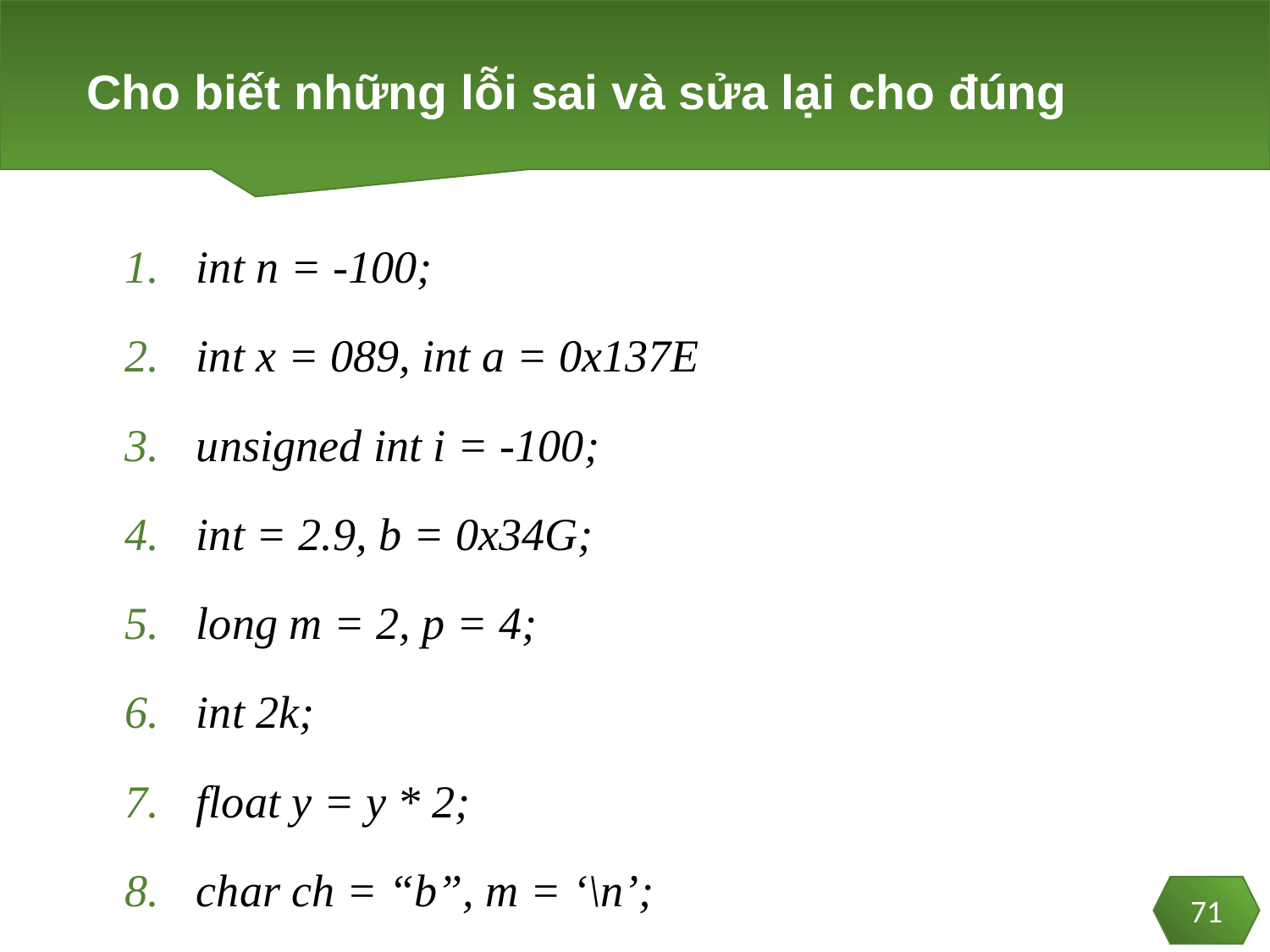

# Cho biết những lỗi sai và sửa lại cho đúng
71
int n = -100;
int x = 089, int a = 0x137E
unsigned int i = -100;
int = 2.9, b = 0x34G;
long m = 2, p = 4;
int 2k;
float y = y * 2;
char ch = “b”, m = ‘\n’;